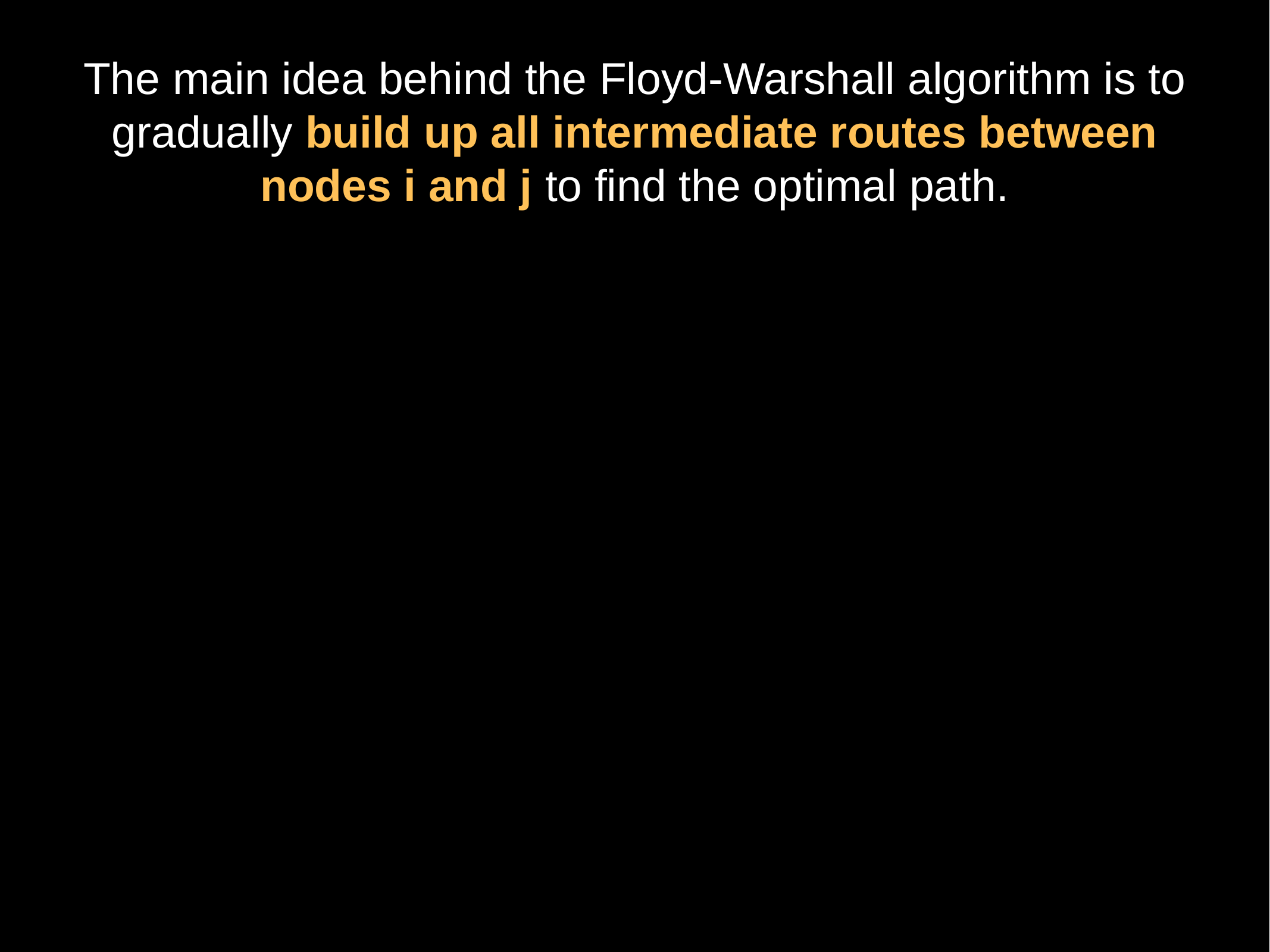

The main idea behind the Floyd-Warshall algorithm is to gradually build up all intermediate routes between nodes i and j to find the optimal path.